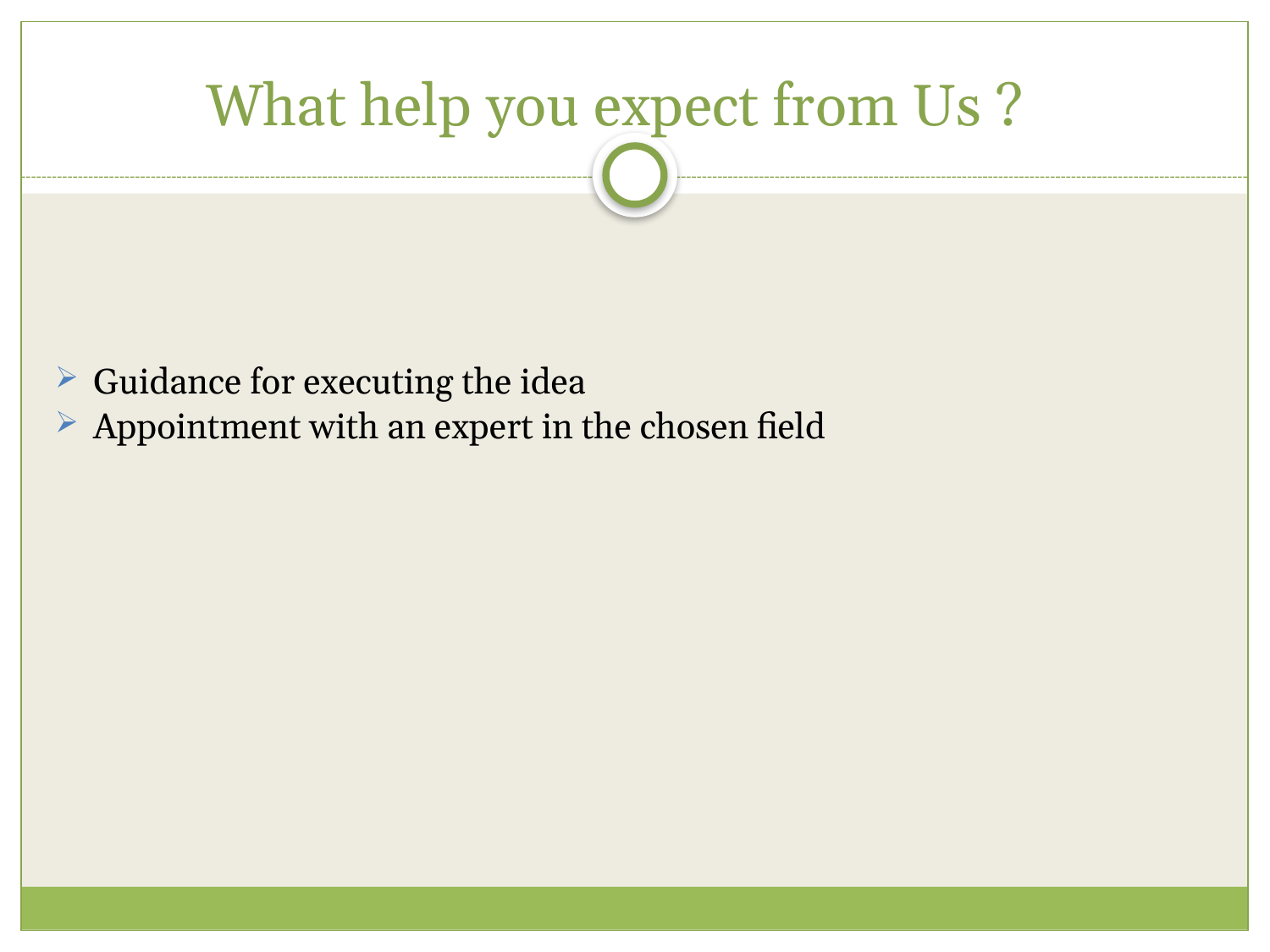

# What help you expect from Us ?
13

Guidance for executing the idea
Appointment with an expert in the chosen field